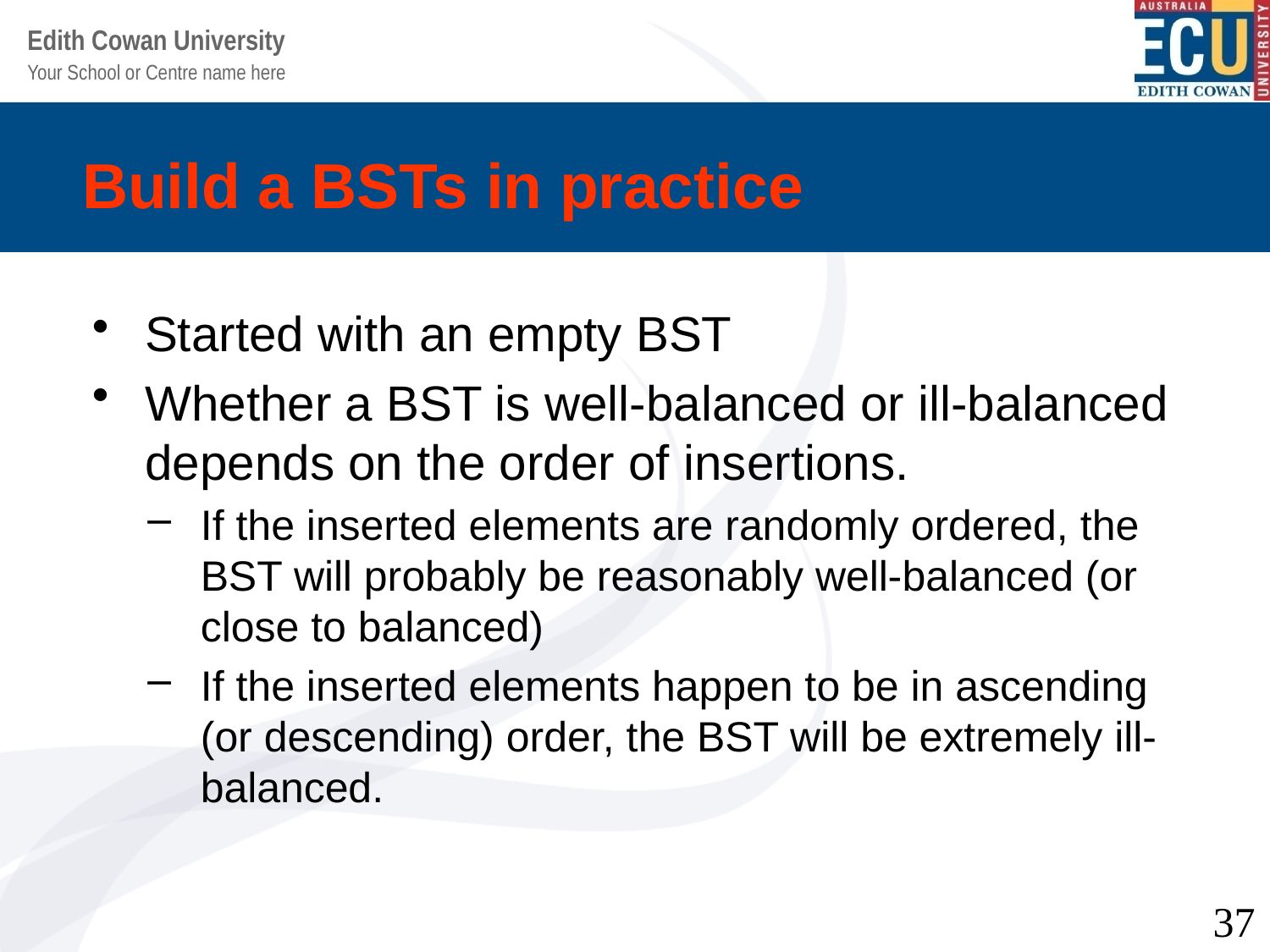

# Build a BSTs in practice
Started with an empty BST
Whether a BST is well-balanced or ill-balanced depends on the order of insertions.
If the inserted elements are randomly ordered, the BST will probably be reasonably well-balanced (or close to balanced)
If the inserted elements happen to be in ascending (or descending) order, the BST will be extremely ill-balanced.
37